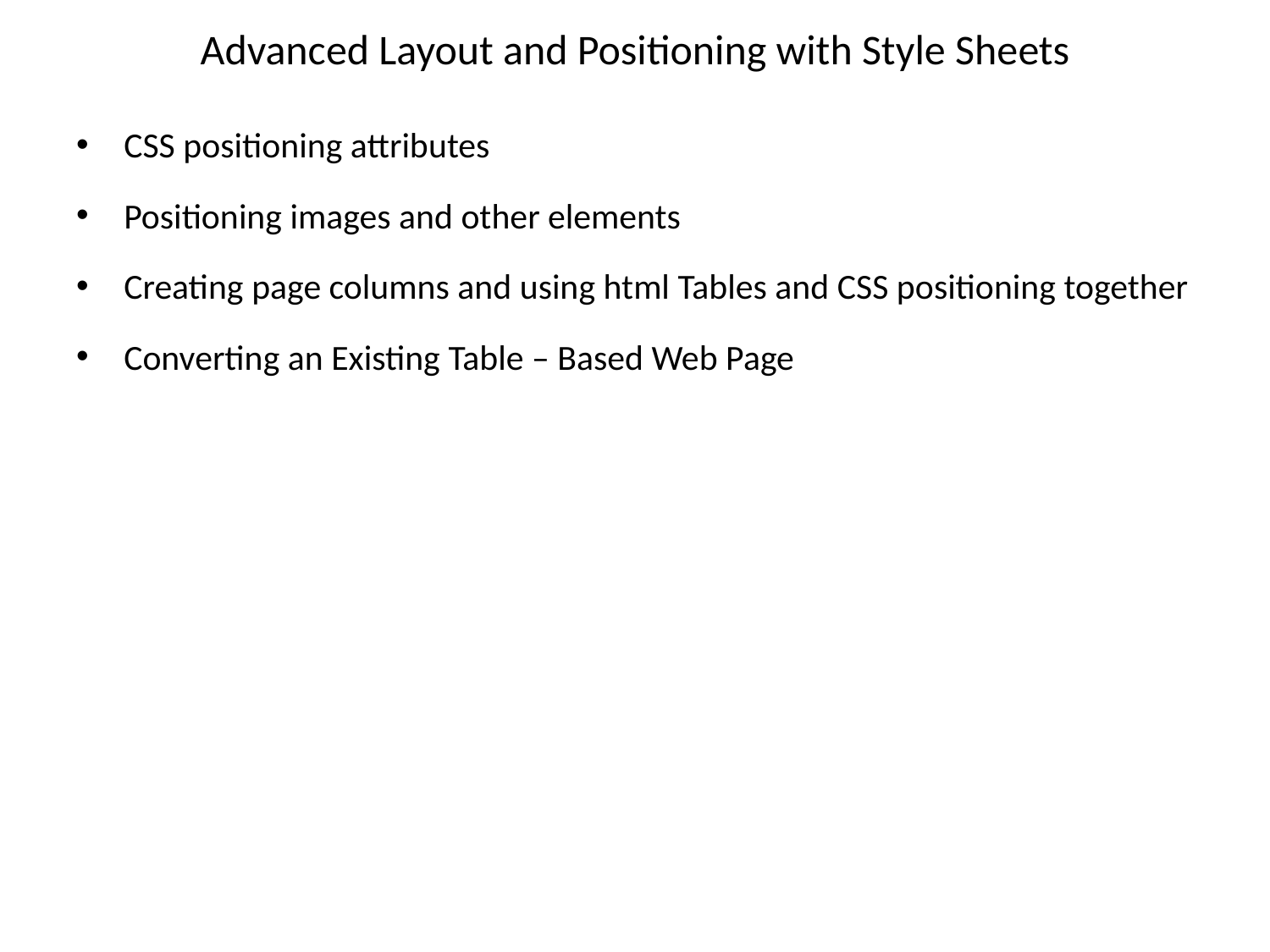

# Advanced Layout and Positioning with Style Sheets
CSS positioning attributes
Positioning images and other elements
Creating page columns and using html Tables and CSS positioning together
Converting an Existing Table – Based Web Page